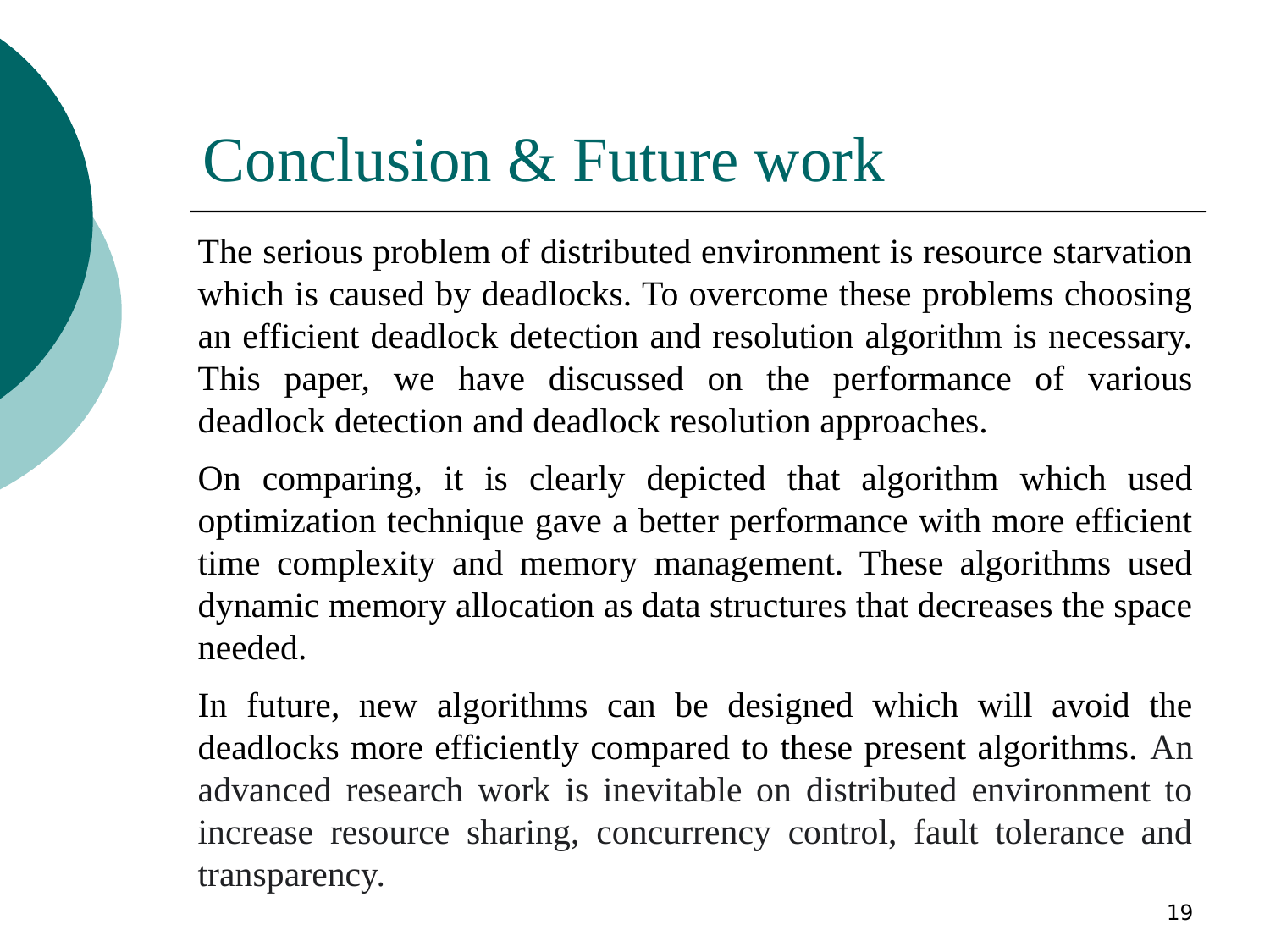

# Conclusion & Future work
The serious problem of distributed environment is resource starvation which is caused by deadlocks. To overcome these problems choosing an efficient deadlock detection and resolution algorithm is necessary. This paper, we have discussed on the performance of various deadlock detection and deadlock resolution approaches.
On comparing, it is clearly depicted that algorithm which used optimization technique gave a better performance with more efficient time complexity and memory management. These algorithms used dynamic memory allocation as data structures that decreases the space needed.
In future, new algorithms can be designed which will avoid the deadlocks more efficiently compared to these present algorithms. An advanced research work is inevitable on distributed environment to increase resource sharing, concurrency control, fault tolerance and transparency.

19